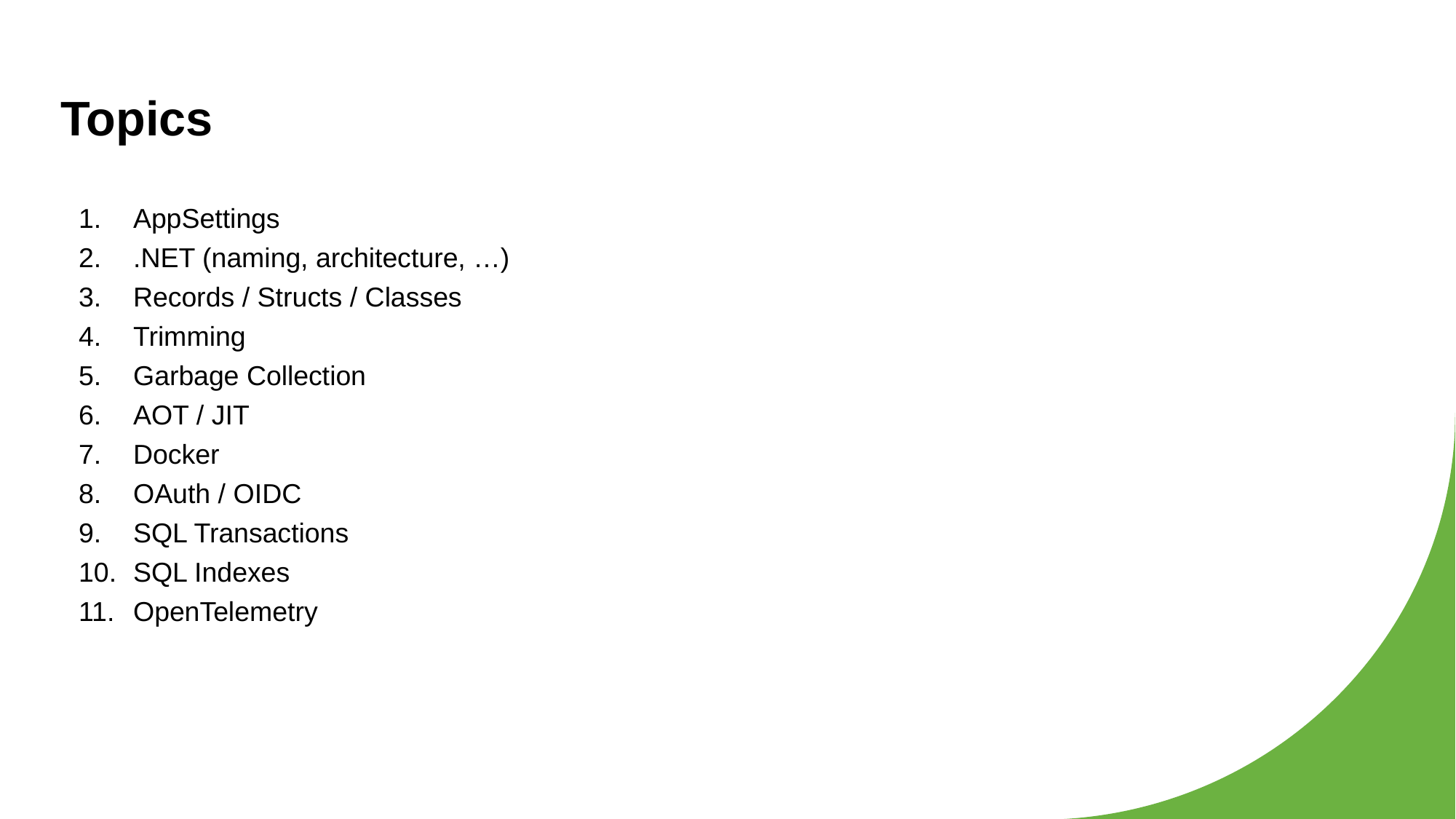

# Topics
AppSettings
.NET (naming, architecture, …)
Records / Structs / Classes
Trimming
Garbage Collection
AOT / JIT
Docker
OAuth / OIDC
SQL Transactions
SQL Indexes
OpenTelemetry